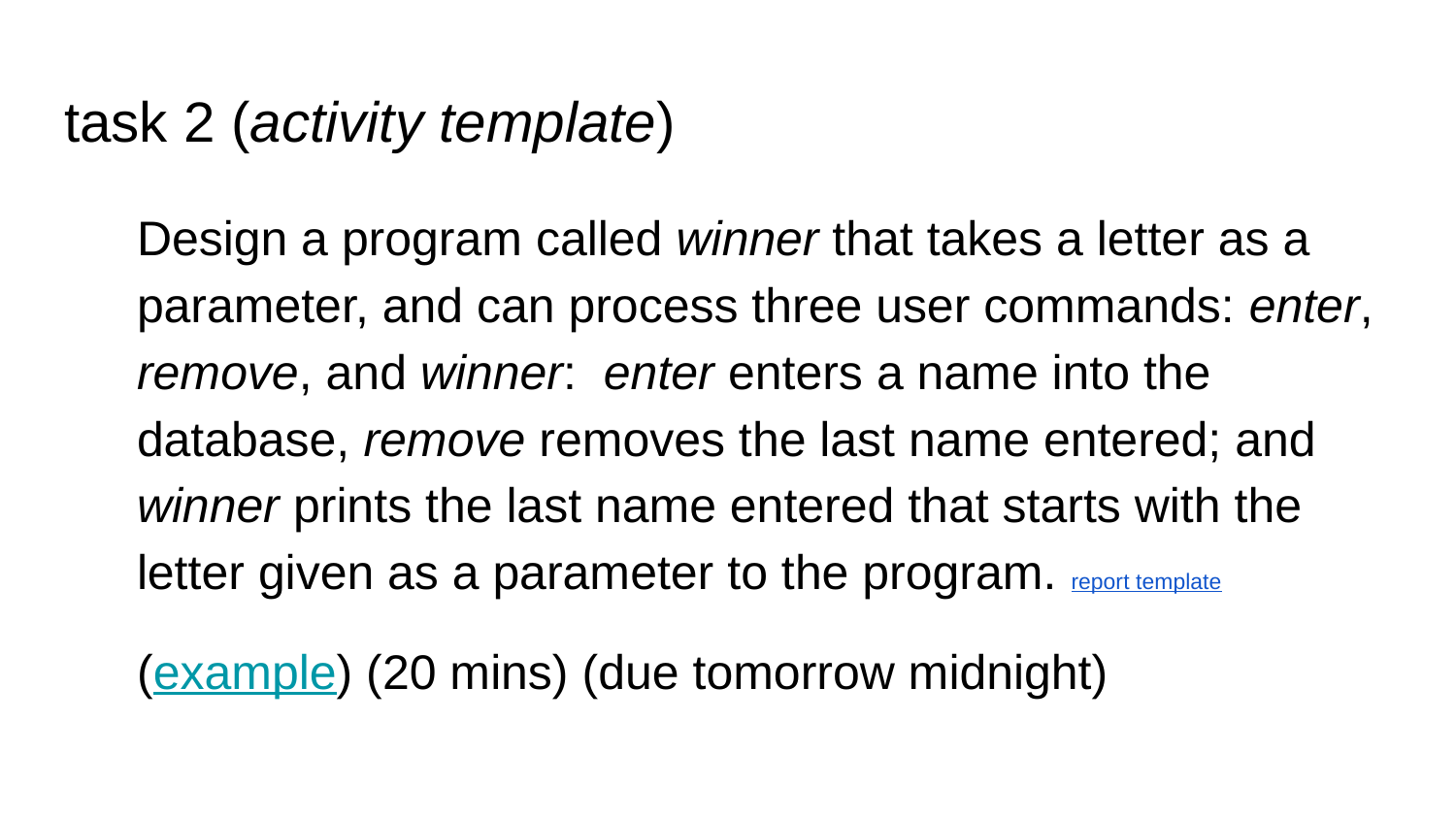

# task 2 (activity template)
Design a program called winner that takes a letter as a parameter, and can process three user commands: enter, remove, and winner:  enter enters a name into the database, remove removes the last name entered; and winner prints the last name entered that starts with the letter given as a parameter to the program. report template
(example) (20 mins) (due tomorrow midnight)